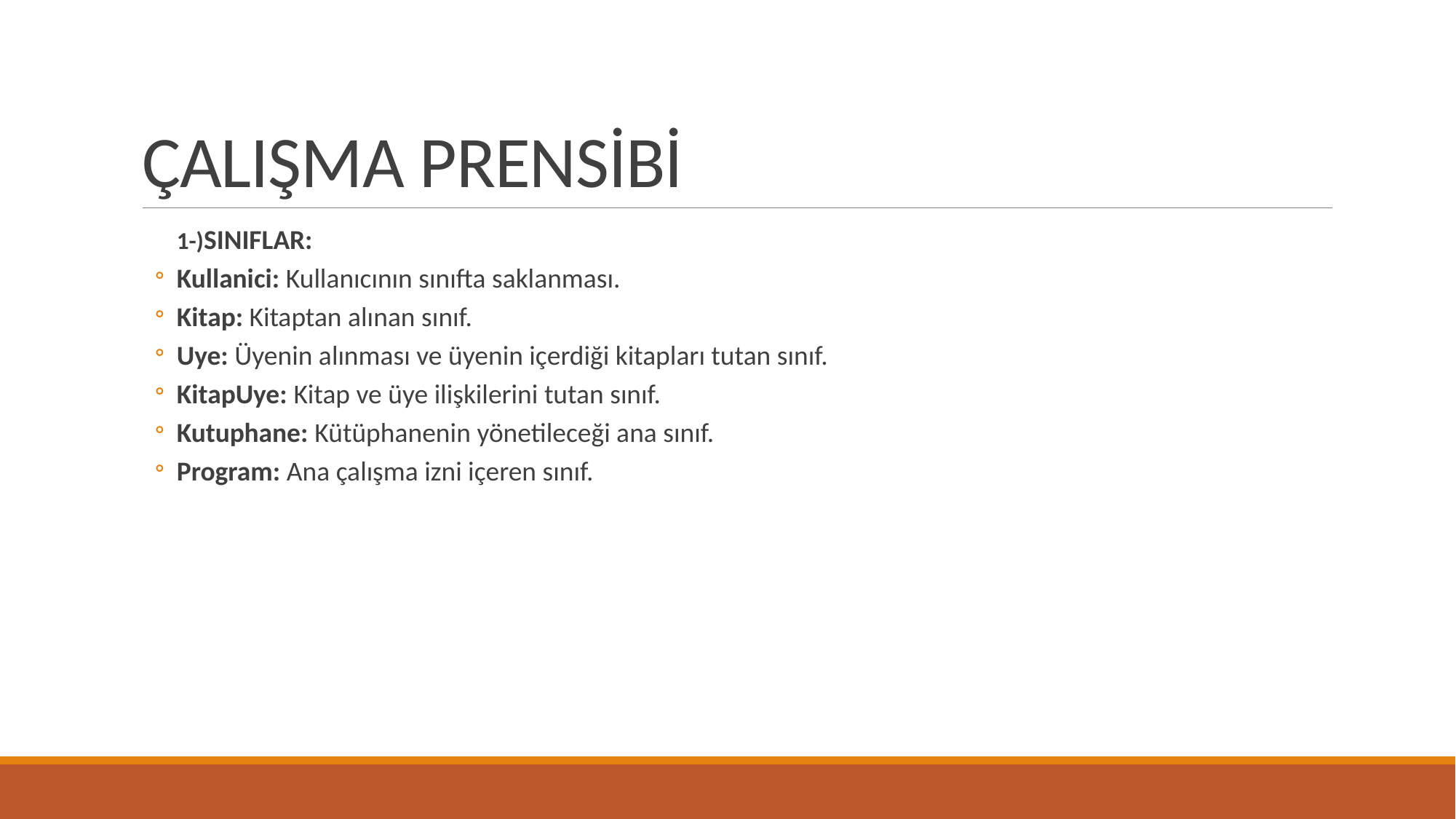

# ÇALIŞMA PRENSİBİ
1-)SINIFLAR:
Kullanici: Kullanıcının sınıfta saklanması.
Kitap: Kitaptan alınan sınıf.
Uye: Üyenin alınması ve üyenin içerdiği kitapları tutan sınıf.
KitapUye: Kitap ve üye ilişkilerini tutan sınıf.
Kutuphane: Kütüphanenin yönetileceği ana sınıf.
Program: Ana çalışma izni içeren sınıf.